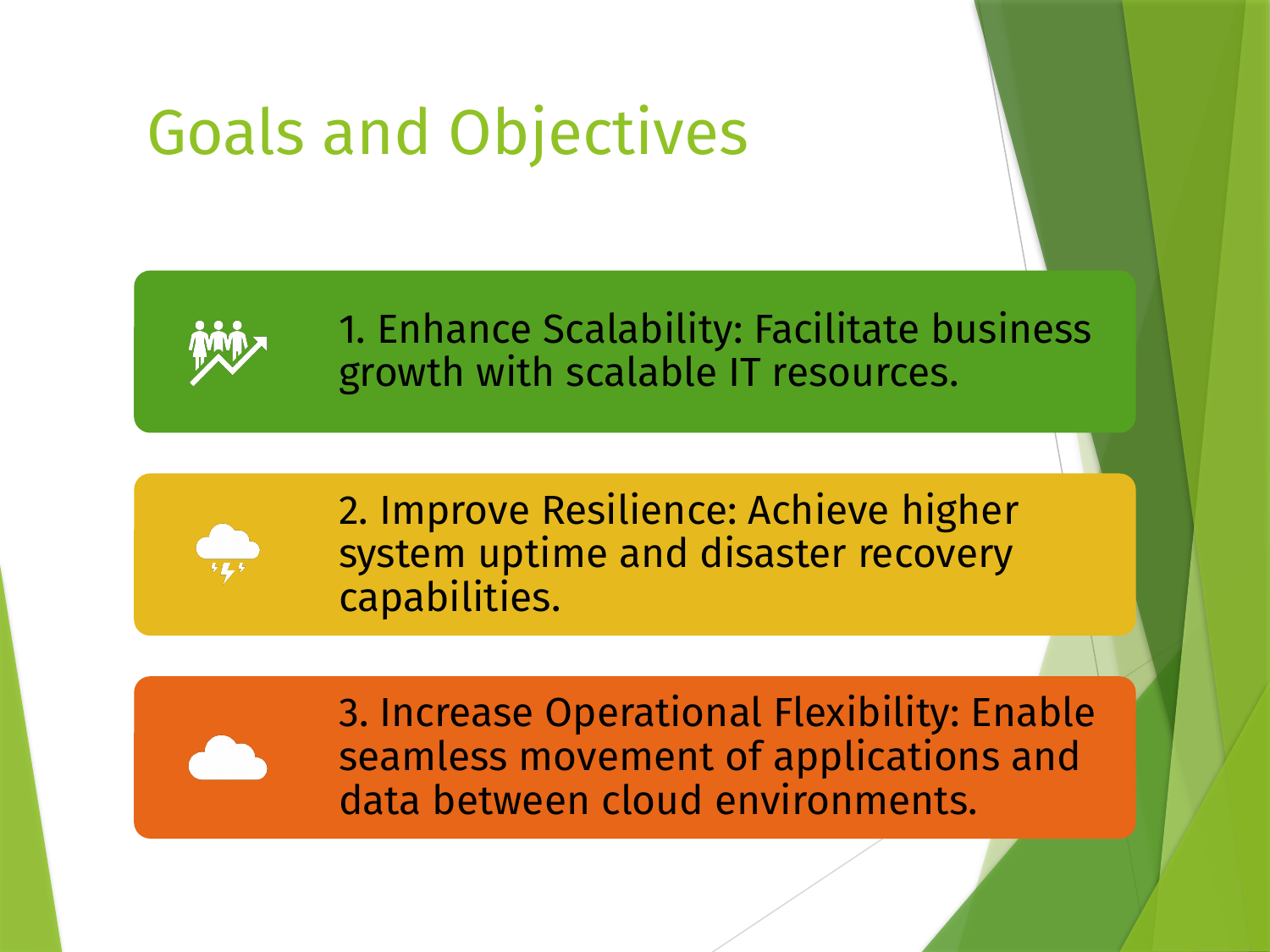

# Goals and Objectives
1. Enhance Scalability: Facilitate business growth with scalable IT resources.
2. Improve Resilience: Achieve higher system uptime and disaster recovery capabilities.
3. Increase Operational Flexibility: Enable seamless movement of applications and data between cloud environments.